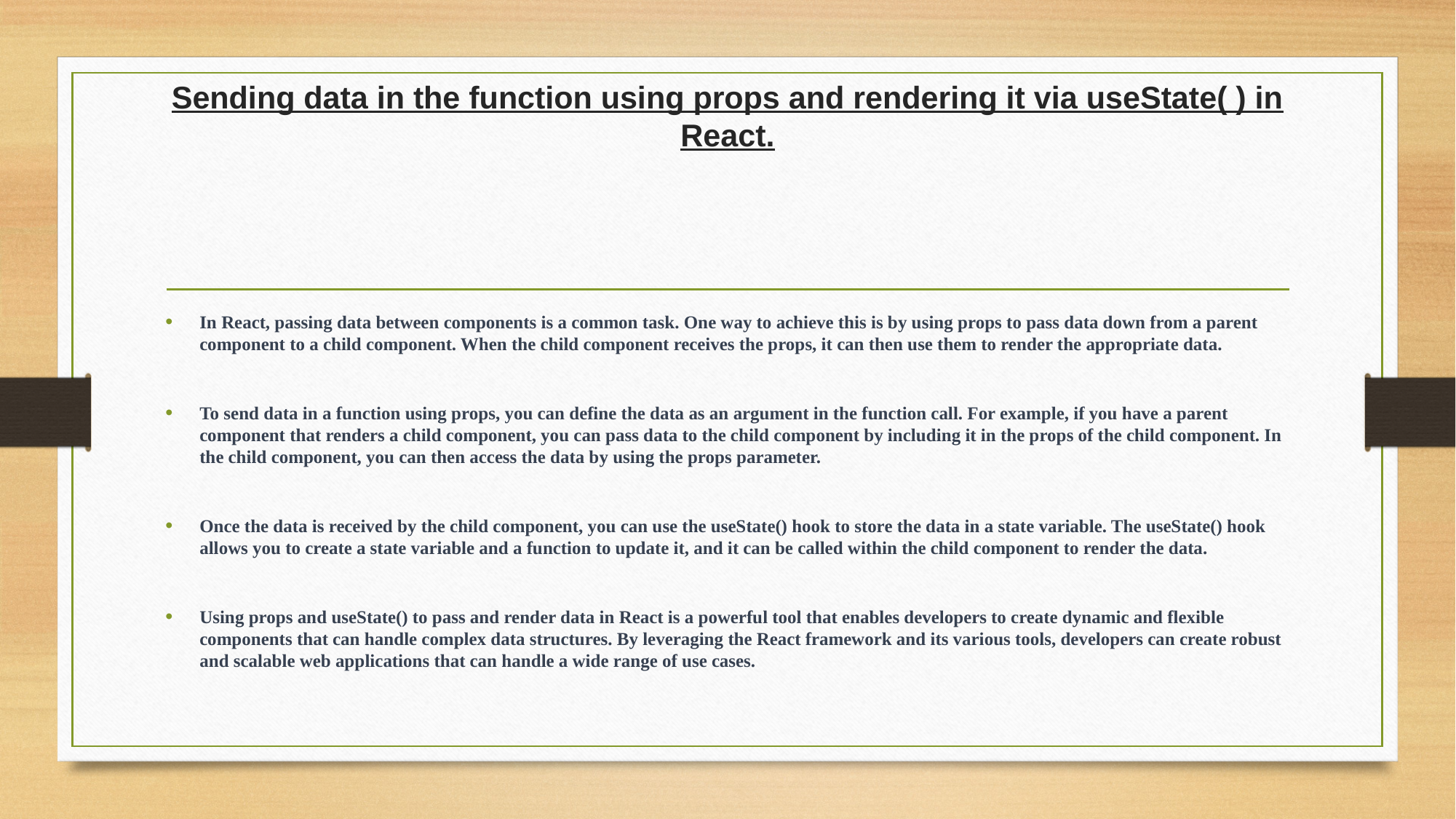

# Sending data in the function using props and rendering it via useState( ) in React.
In React, passing data between components is a common task. One way to achieve this is by using props to pass data down from a parent component to a child component. When the child component receives the props, it can then use them to render the appropriate data.

To send data in a function using props, you can define the data as an argument in the function call. For example, if you have a parent component that renders a child component, you can pass data to the child component by including it in the props of the child component. In the child component, you can then access the data by using the props parameter.

Once the data is received by the child component, you can use the useState() hook to store the data in a state variable. The useState() hook allows you to create a state variable and a function to update it, and it can be called within the child component to render the data.

Using props and useState() to pass and render data in React is a powerful tool that enables developers to create dynamic and flexible components that can handle complex data structures. By leveraging the React framework and its various tools, developers can create robust and scalable web applications that can handle a wide range of use cases.